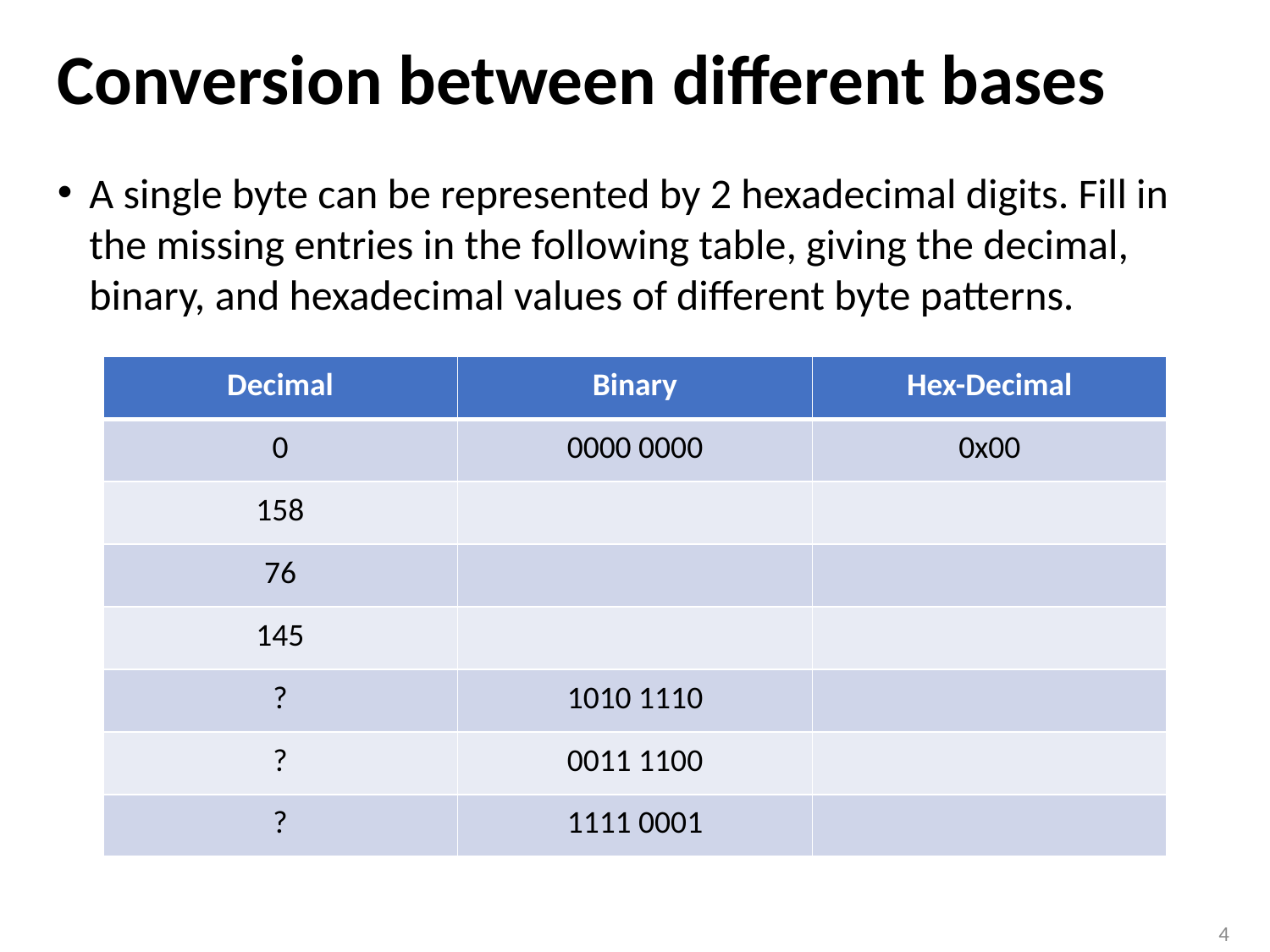

# Conversion between different bases
A single byte can be represented by 2 hexadecimal digits. Fill in the missing entries in the following table, giving the decimal, binary, and hexadecimal values of different byte patterns.
| Decimal | Binary | Hex-Decimal |
| --- | --- | --- |
| 0 | 0000 0000 | 0x00 |
| 158 |  |  |
| 76 |  |  |
| 145 |  |  |
| ? | 1010 1110 |  |
| ? | 0011 1100 |  |
| ? | 1111 0001 |  |
4